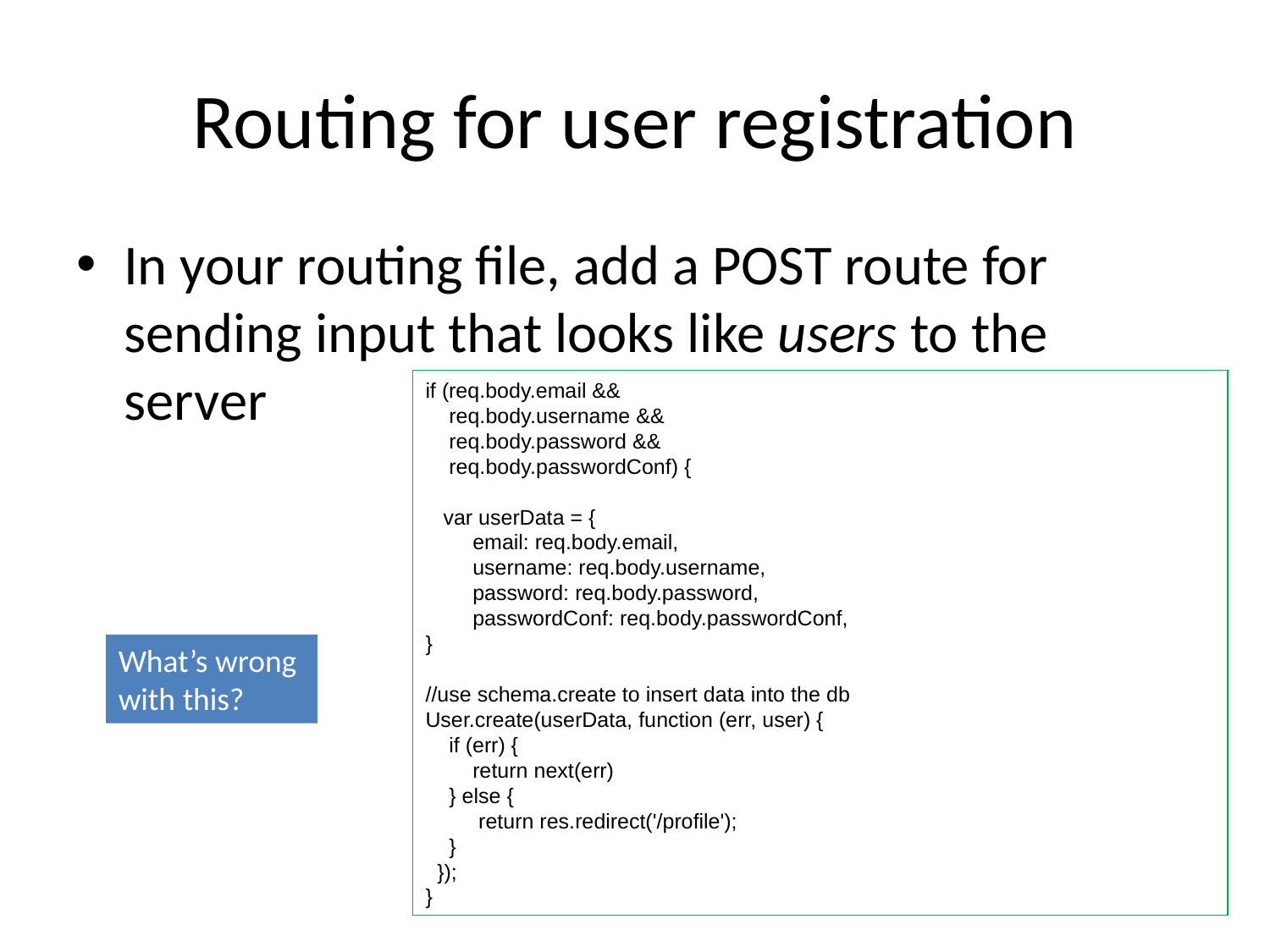

# Routing for user registration
In your routing file, add a POST route for sending input that looks like users to the server
if (req.body.email &&
    req.body.username &&
    req.body.password &&
    req.body.passwordConf) {

   var userData = {
        email: req.body.email,
        username: req.body.username,
        password: req.body.password,
        passwordConf: req.body.passwordConf,
}

//use schema.create to insert data into the db
User.create(userData, function (err, user) {
    if (err) {
        return next(err)
    } else {
         return res.redirect('/profile');
    }
  });
}
What’s wrong with this?